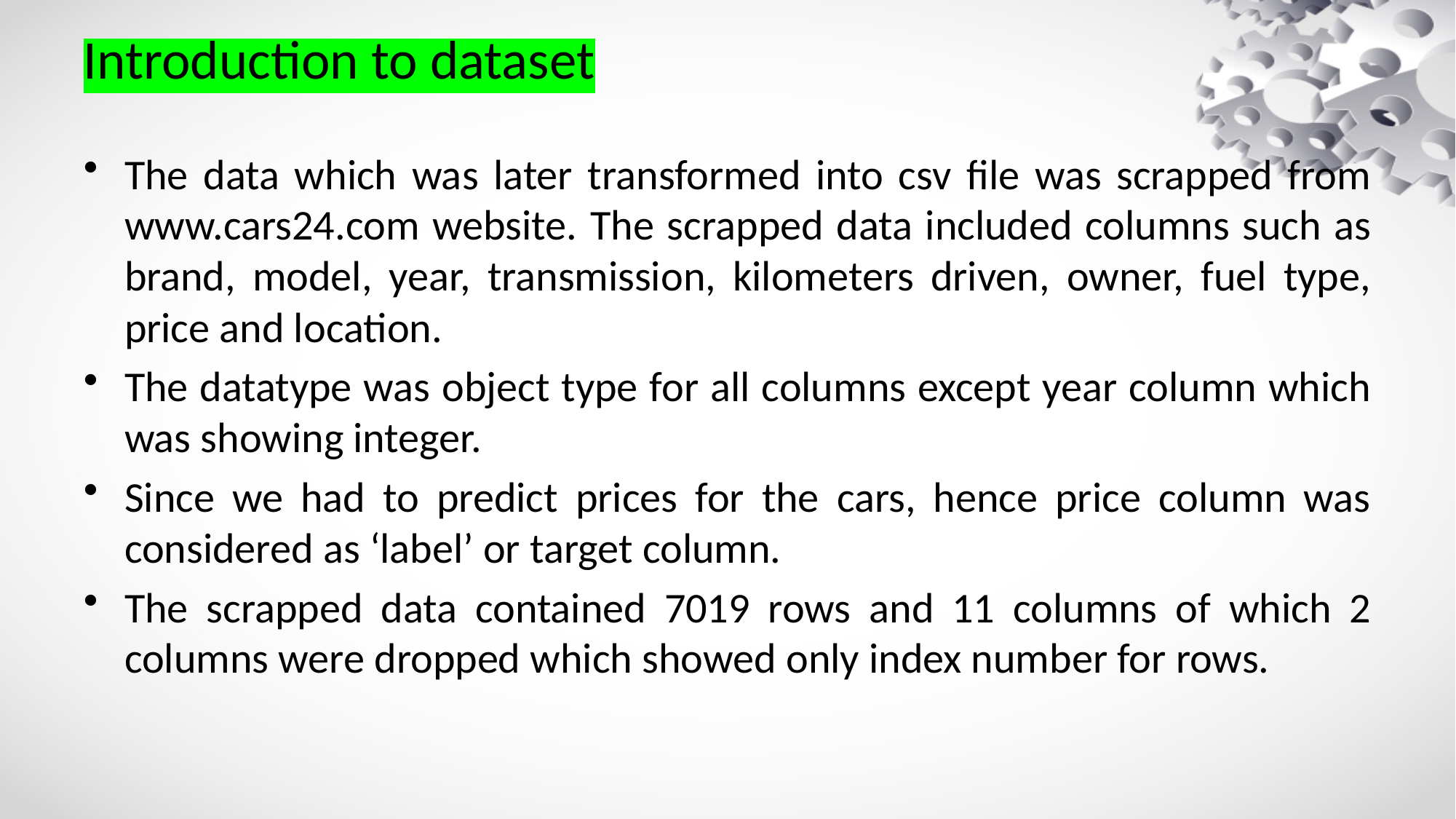

# Introduction to dataset
The data which was later transformed into csv file was scrapped from www.cars24.com website. The scrapped data included columns such as brand, model, year, transmission, kilometers driven, owner, fuel type, price and location.
The datatype was object type for all columns except year column which was showing integer.
Since we had to predict prices for the cars, hence price column was considered as ‘label’ or target column.
The scrapped data contained 7019 rows and 11 columns of which 2 columns were dropped which showed only index number for rows.